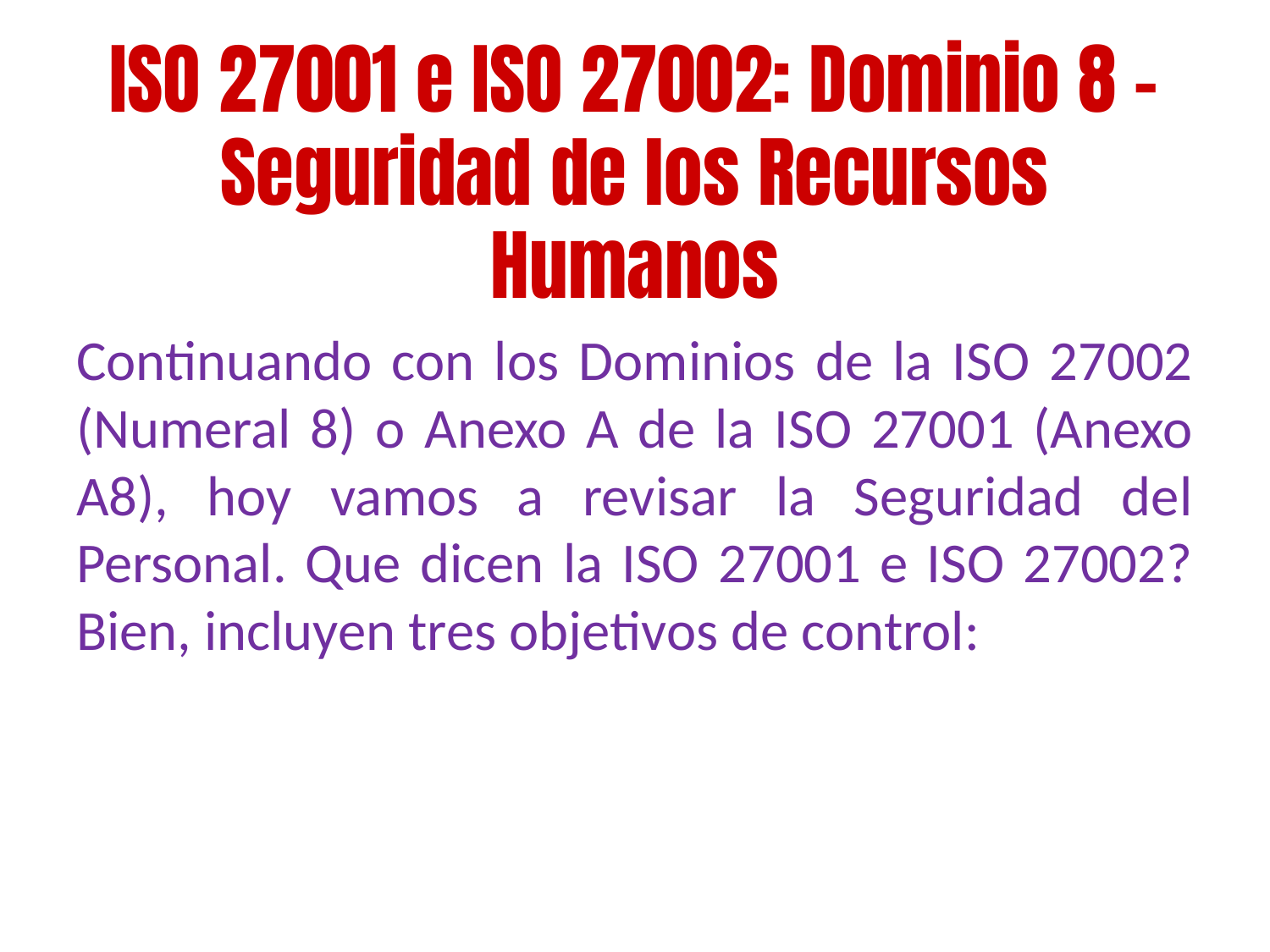

# ISO 27001 e ISO 27002: Dominio 8 - Seguridad de los Recursos Humanos
Continuando con los Dominios de la ISO 27002 (Numeral 8) o Anexo A de la ISO 27001 (Anexo A8), hoy vamos a revisar la Seguridad del Personal. Que dicen la ISO 27001 e ISO 27002? Bien, incluyen tres objetivos de control: